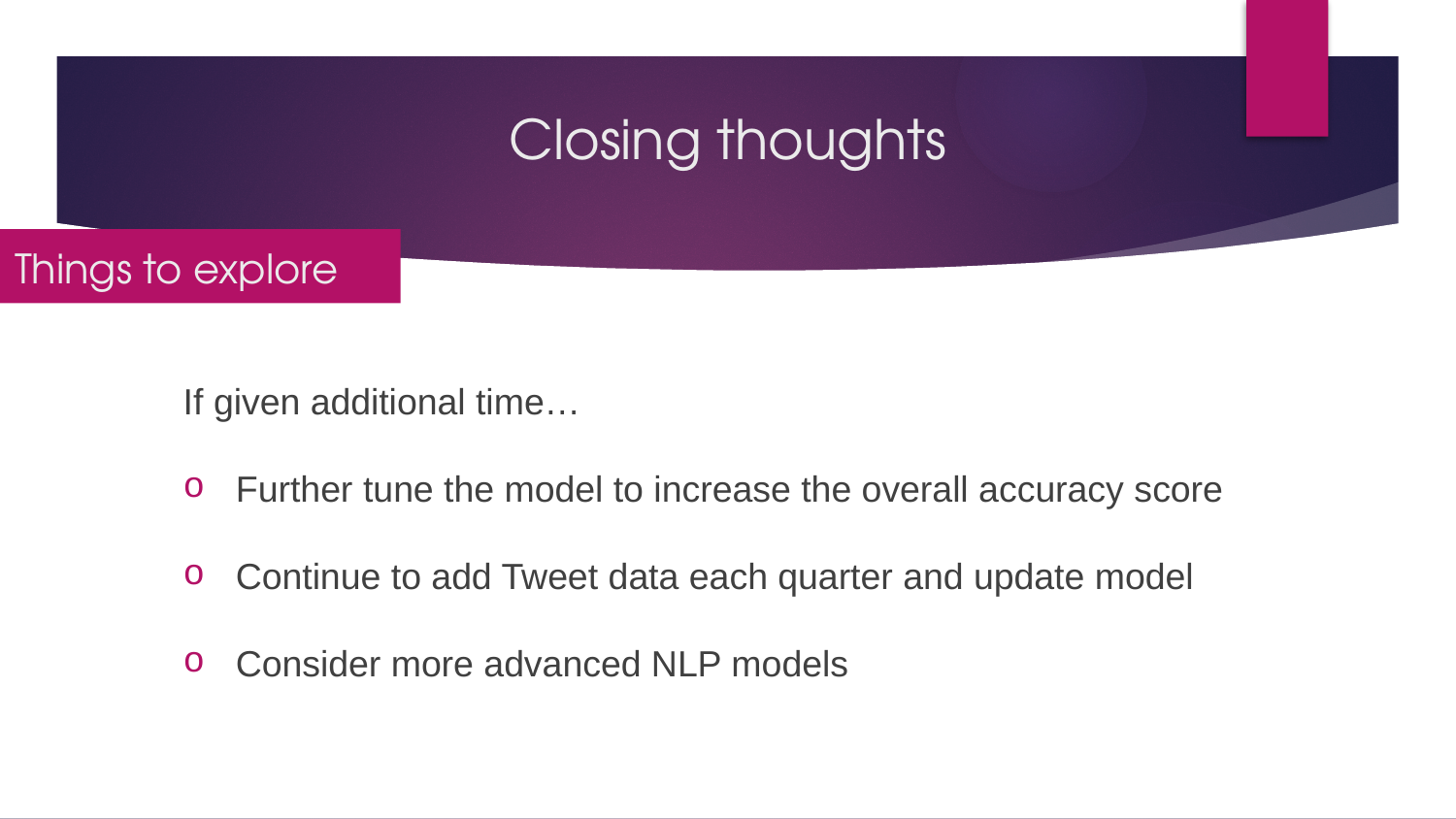

# Closing thoughts
Things to explore
If given additional time…

Further tune the model to increase the overall accuracy score

Continue to add Tweet data each quarter and update model

Consider more advanced NLP models